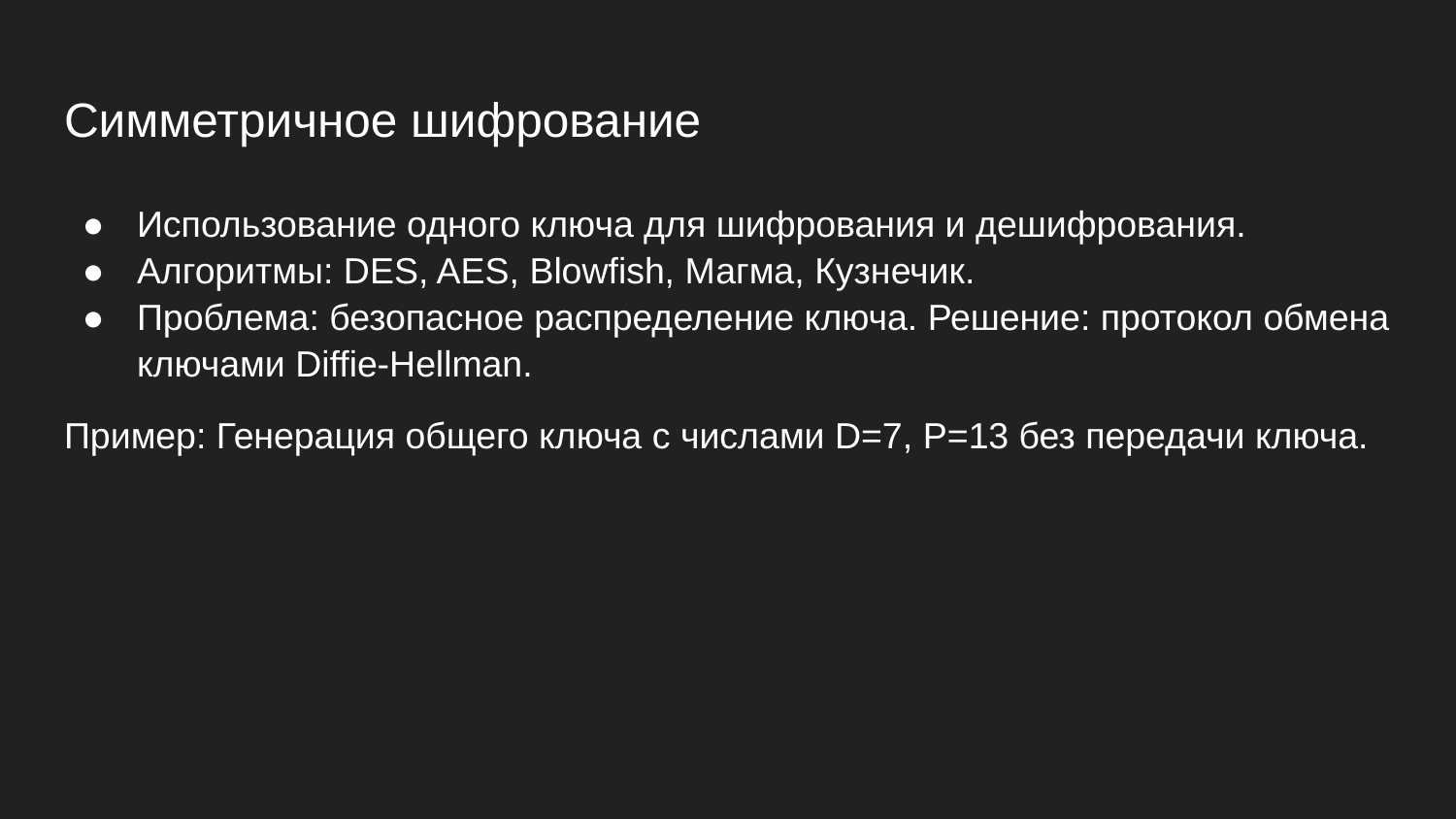

# Симметричное шифрование

Использование одного ключа для шифрования и дешифрования.
Алгоритмы: DES, AES, Blowfish, Магма, Кузнечик.
Проблема: безопасное распределение ключа. Решение: протокол обмена ключами Diffie-Hellman.
Пример: Генерация общего ключа с числами D=7, P=13 без передачи ключа.